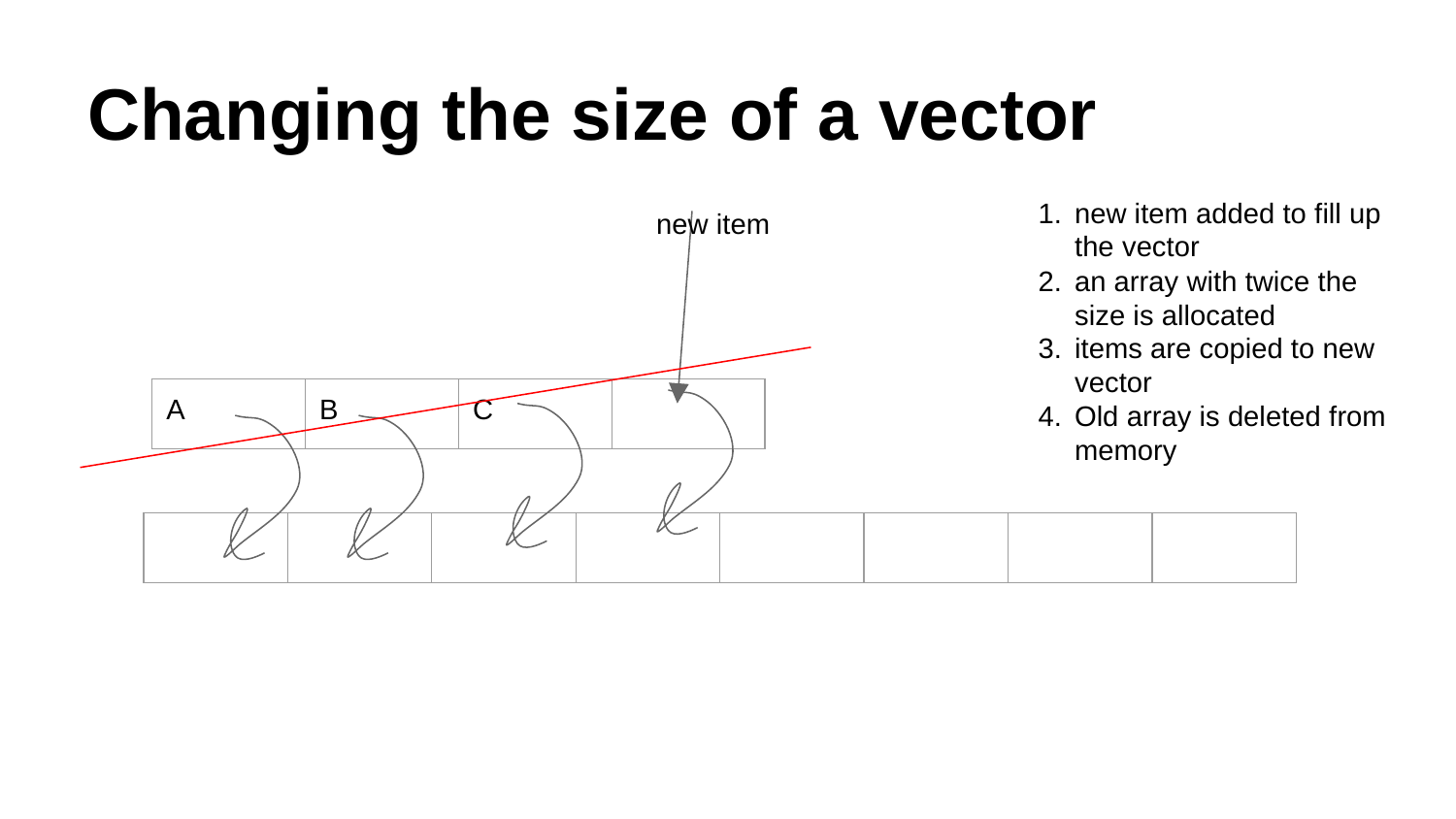

# Changing the size of a vector
new item added to fill up the vector
an array with twice the size is allocated
items are copied to new vector
Old array is deleted from memory
new item
| A | B | C |  |
| --- | --- | --- | --- |

|  |  |  |  |  |  |  |  |
| --- | --- | --- | --- | --- | --- | --- | --- |